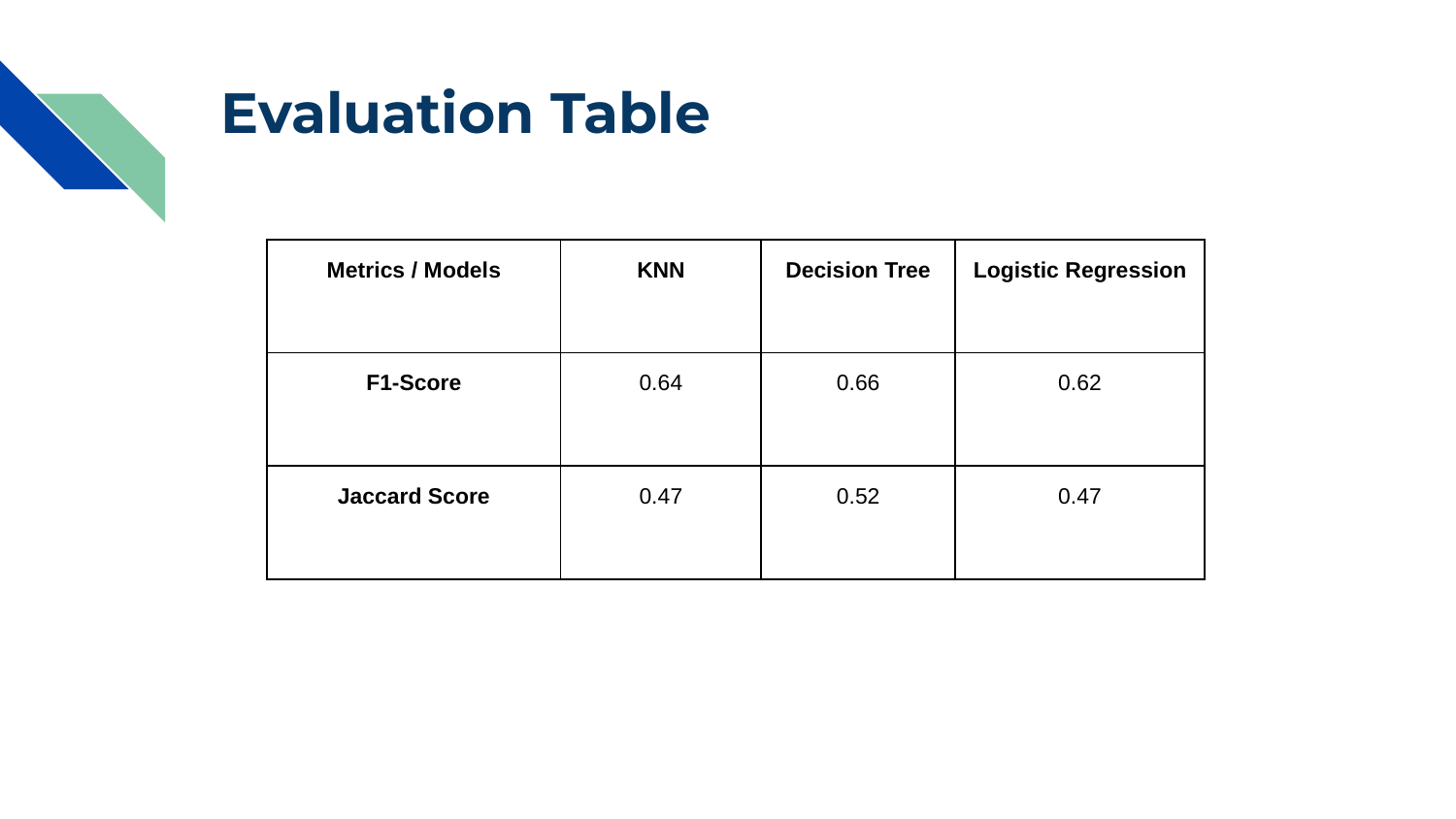

# Evaluation Table
| Metrics / Models | KNN | Decision Tree | Logistic Regression |
| --- | --- | --- | --- |
| F1-Score | 0.64 | 0.66 | 0.62 |
| Jaccard Score | 0.47 | 0.52 | 0.47 |